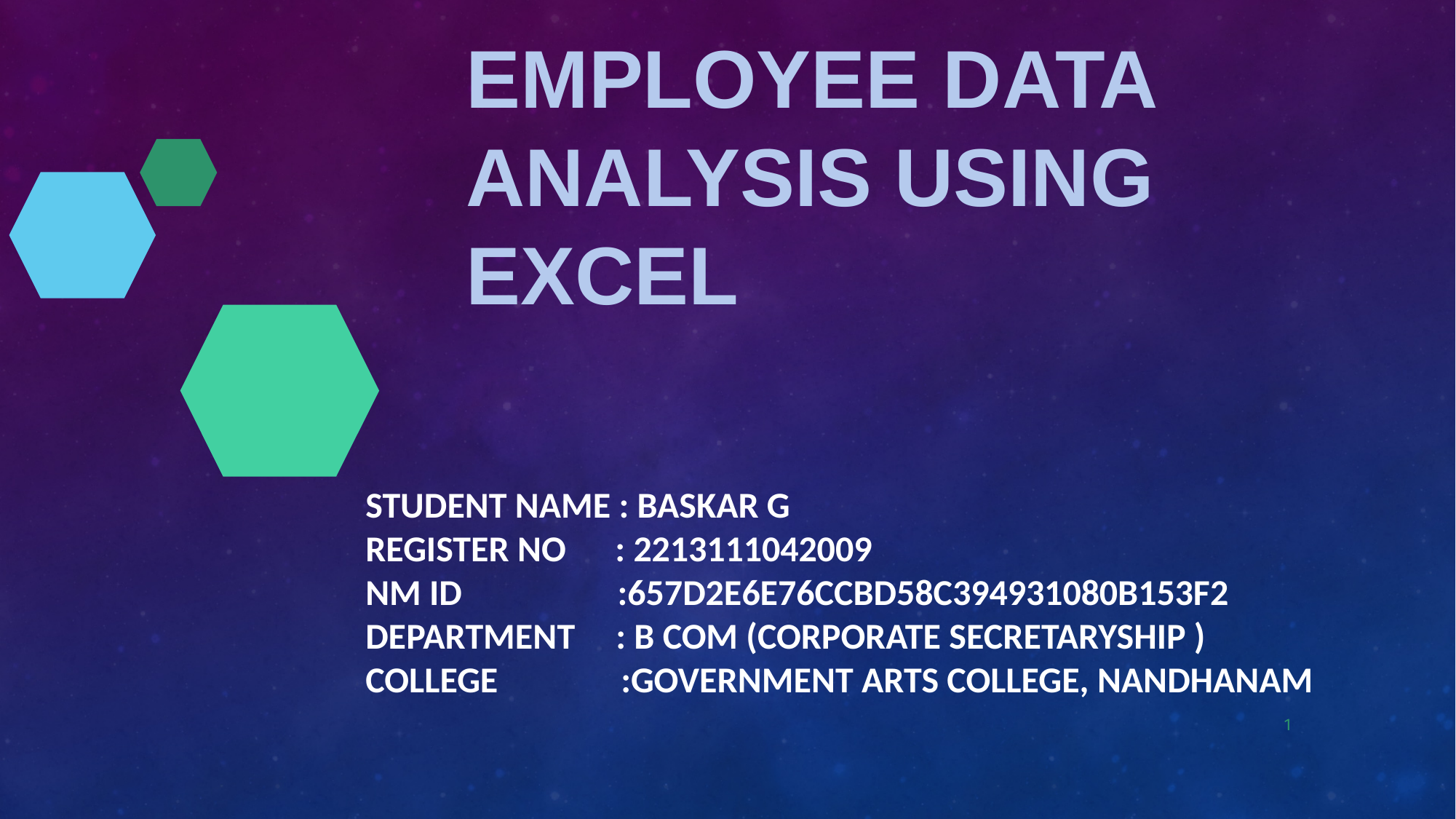

# Employee Data Analysis using Excel

STUDENT NAME : BASKAR G
REGISTER NO      : 2213111042009
NM ID                   :657D2E6E76CCBD58C394931080B153F2
DEPARTMENT     : B COM (CORPORATE SECRETARYSHIP )
COLLEGE               :GOVERNMENT ARTS COLLEGE, NANDHANAM
1